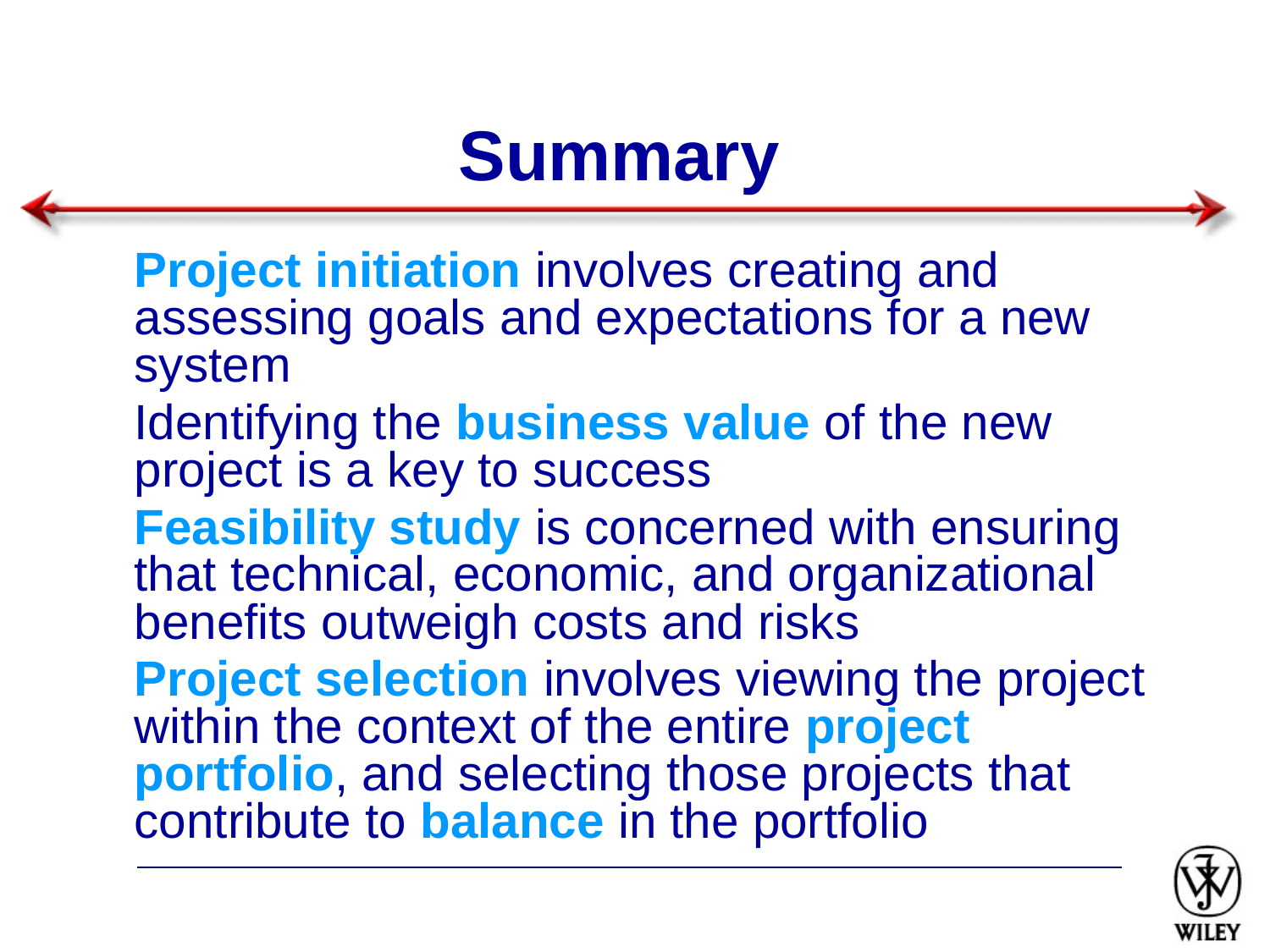

# Summary
Project initiation involves creating and assessing goals and expectations for a new system
Identifying the business value of the new project is a key to success
Feasibility study is concerned with ensuring that technical, economic, and organizational benefits outweigh costs and risks
Project selection involves viewing the project within the context of the entire project portfolio, and selecting those projects that contribute to balance in the portfolio